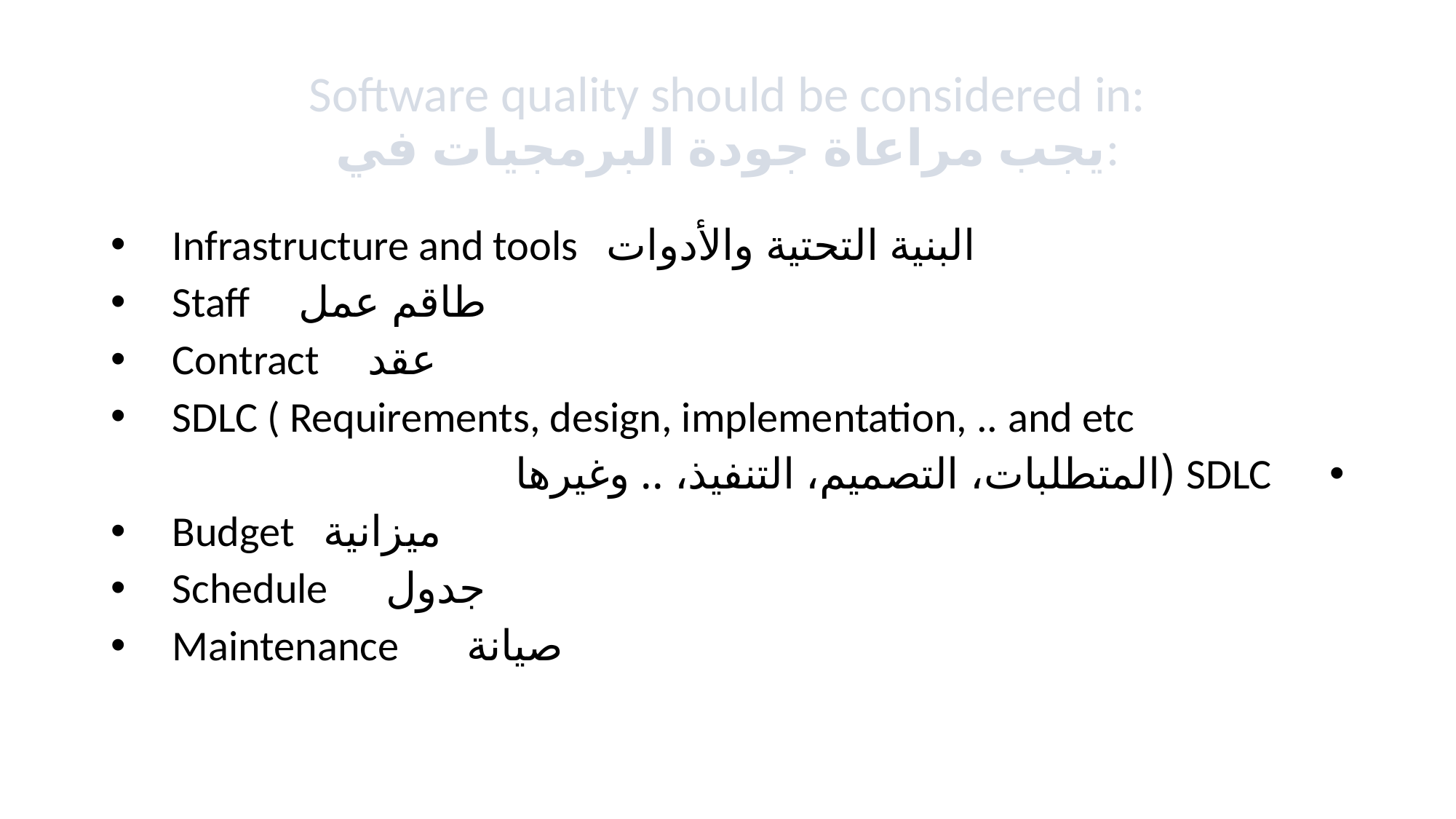

# Software quality should be considered in: يجب مراعاة جودة البرمجيات في:
Infrastructure and tools   البنية التحتية والأدوات
Staff     طاقم عمل
Contract     عقد
SDLC ( Requirements, design, implementation, .. and etc
 SDLC (المتطلبات، التصميم، التنفيذ، .. وغيرها
Budget   ميزانية
Schedule      جدول
Maintenance       صيانة